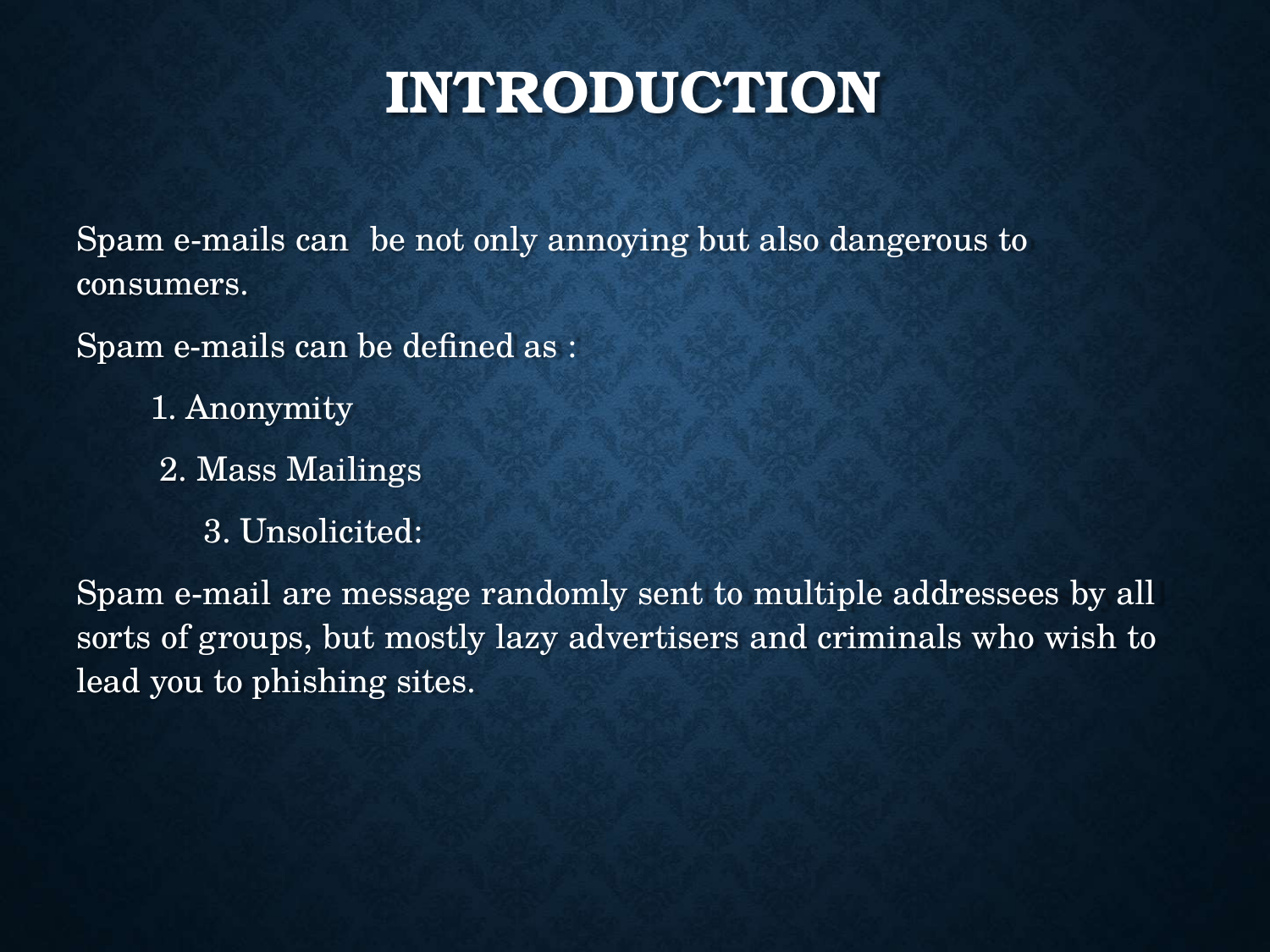

# INTRODUCTION

Spam e-mails can	be not only annoying but also dangerous to
consumers.
Spam e-mails can be defined as :
Anonymity
Mass Mailings
Unsolicited:
Spam e-mail are message randomly sent to multiple addressees by all  sorts of groups, but mostly lazy advertisers and criminals who wish to  lead you to phishing sites.